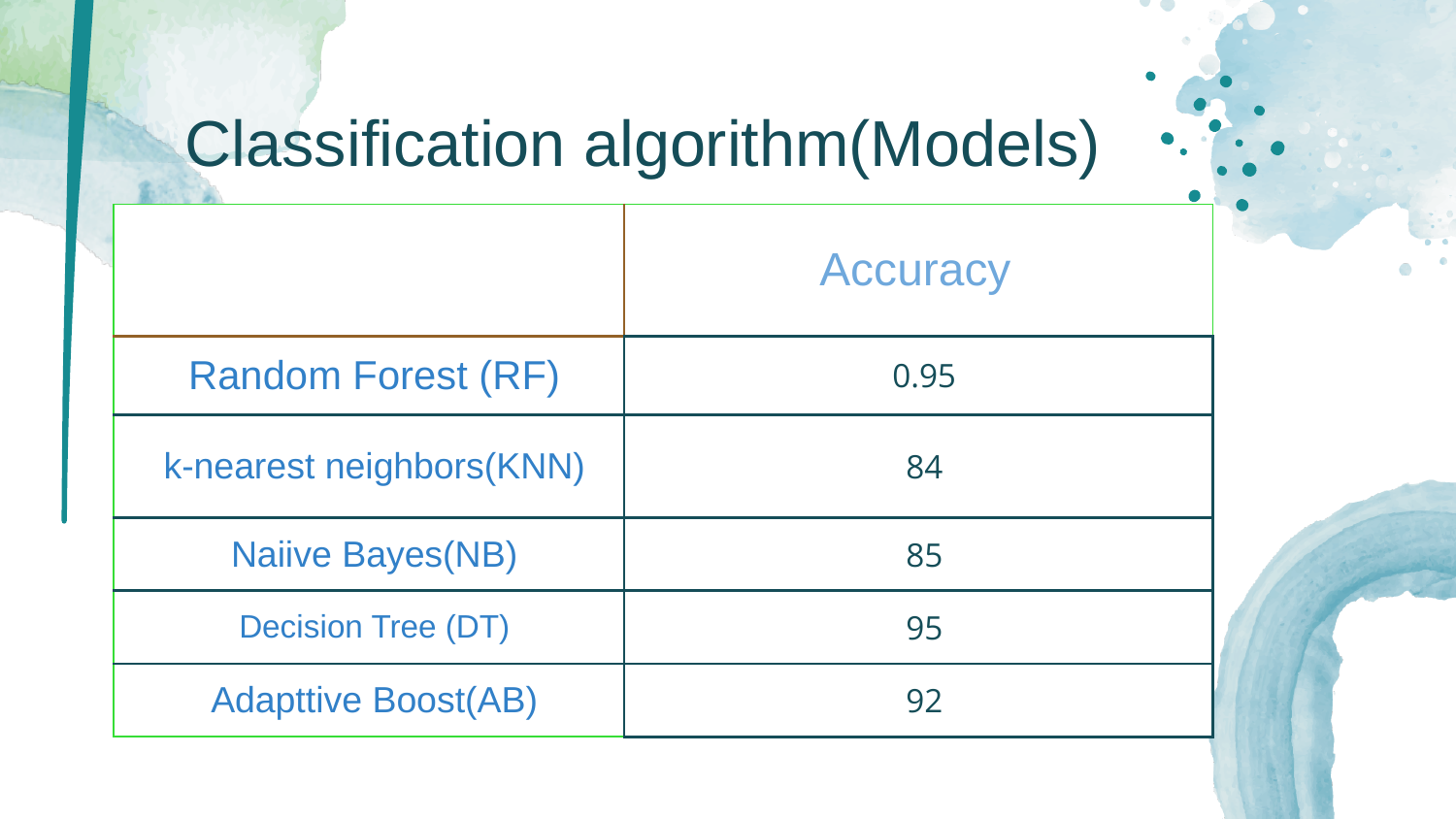

# Classification algorithm(Models)
|  | Accuracy |
| --- | --- |
| Random Forest (RF) | 0.95 |
| k-nearest neighbors(KNN) | 84 |
| Naiive Bayes(NB) | 85 |
| Decision Tree (DT) | 95 |
| Adapttive Boost(AB) | 92 |